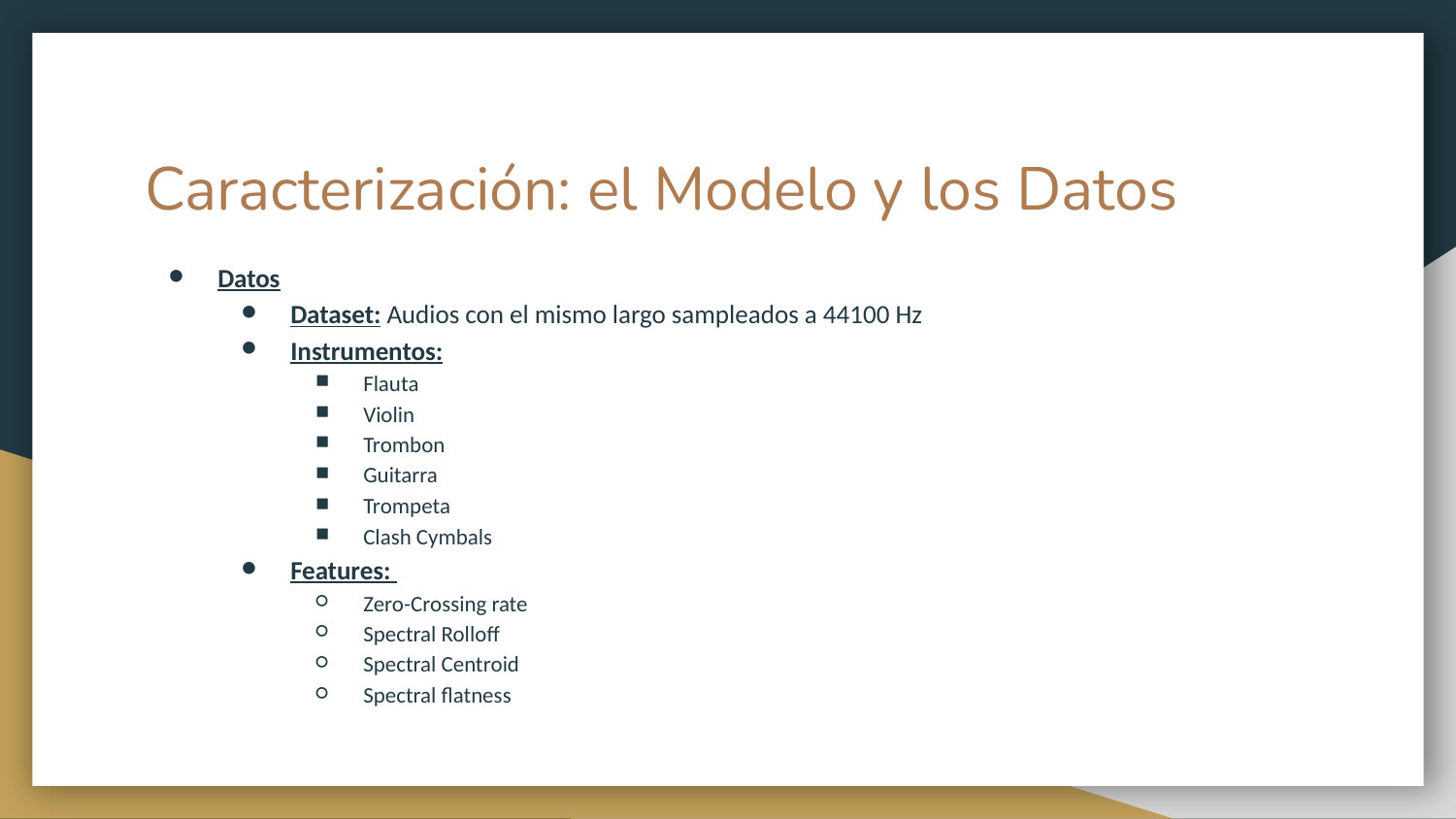

# Caracterización: el Modelo y los Datos
Datos
Dataset: Audios con el mismo largo sampleados a 44100 Hz
Instrumentos:
Flauta
Violin
Trombon
Guitarra
Trompeta
Clash Cymbals
Features:
Zero-Crossing rate
Spectral Rolloff
Spectral Centroid
Spectral flatness